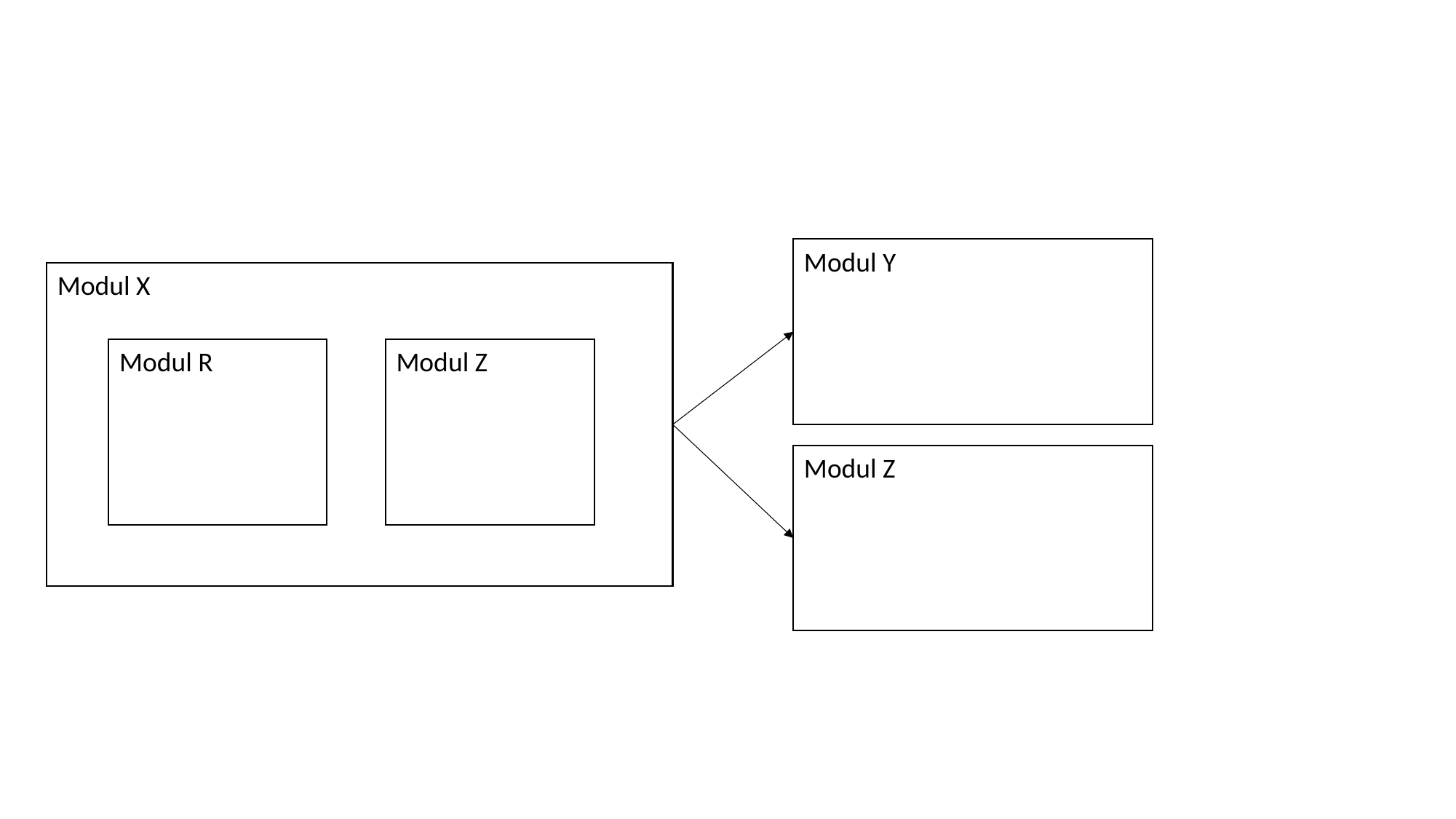

Modul Y
Modul X
Modul R
Modul Z
Modul Z